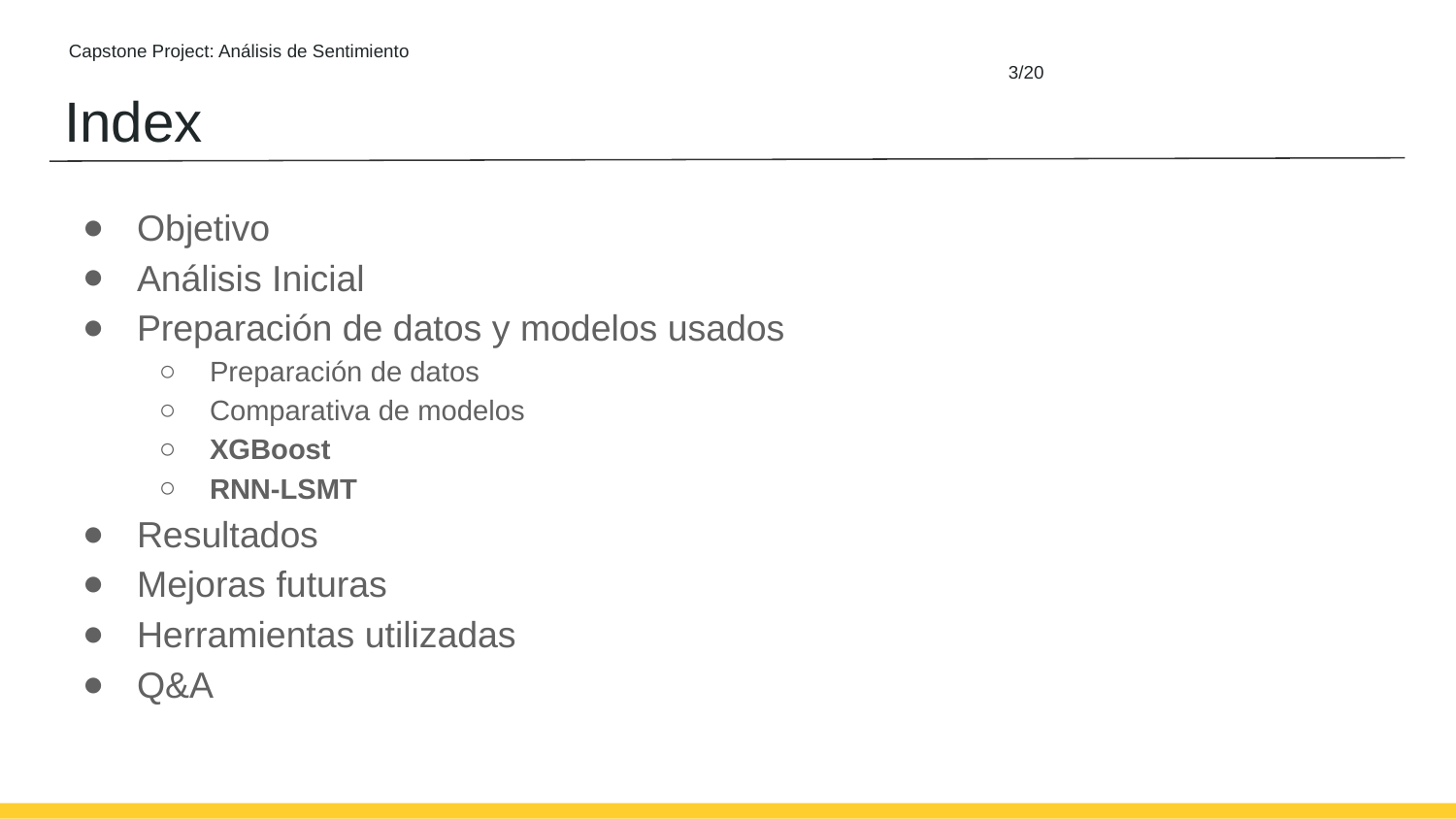

Capstone Project: Análisis de Sentimiento													             3/20
# Index
Objetivo
Análisis Inicial
Preparación de datos y modelos usados
Preparación de datos
Comparativa de modelos
XGBoost
RNN-LSMT
Resultados
Mejoras futuras
Herramientas utilizadas
Q&A